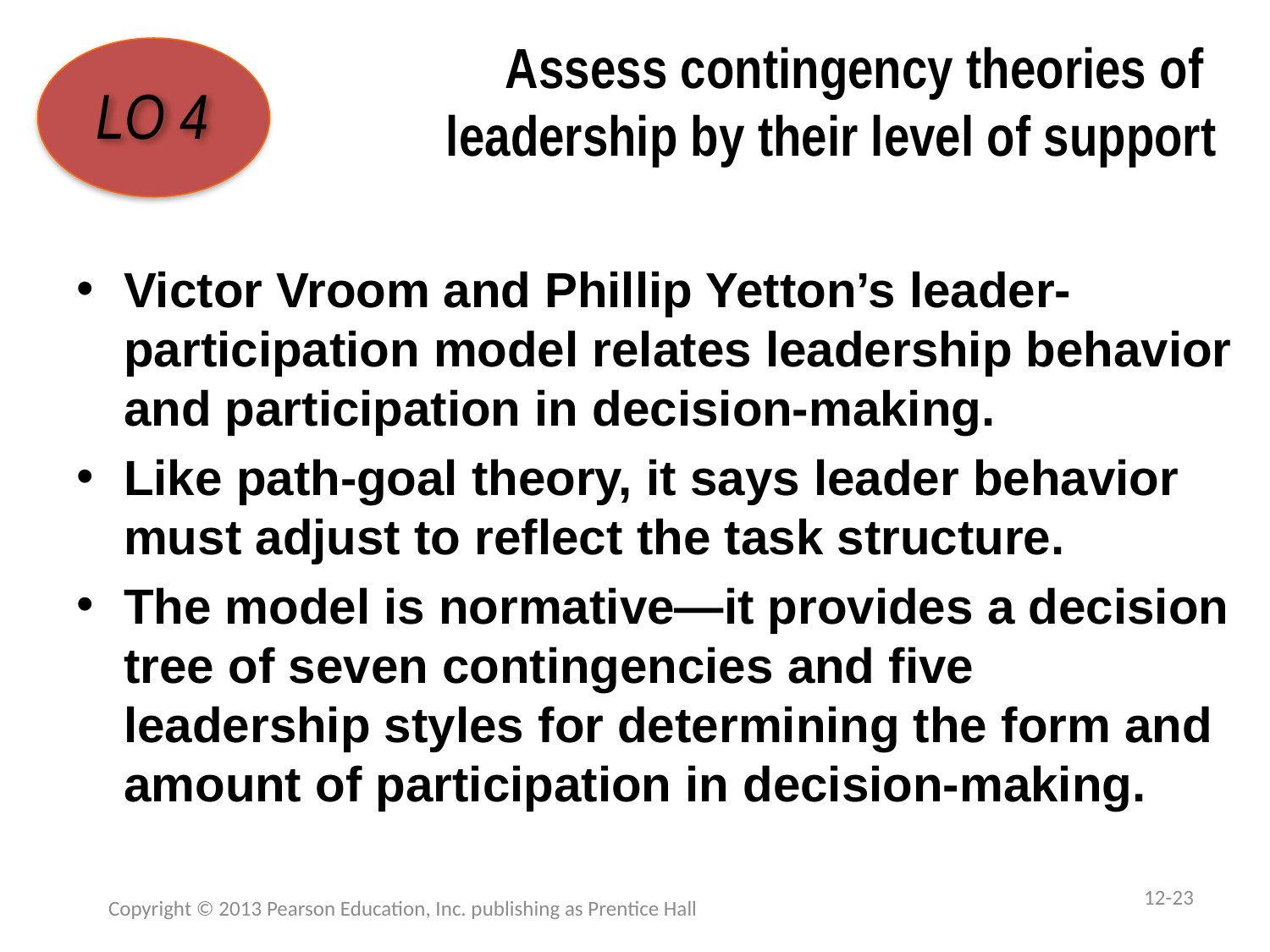

# Assess contingency theories of leadership by their level of support

LO 4
Victor Vroom and Phillip Yetton’s leader-participation model relates leadership behavior and participation in decision-making.
Like path-goal theory, it says leader behavior must adjust to reflect the task structure.
The model is normative—it provides a decision tree of seven contingencies and five leadership styles for determining the form and amount of participation in decision-making.
12-23
Copyright © 2013 Pearson Education, Inc. publishing as Prentice Hall
1